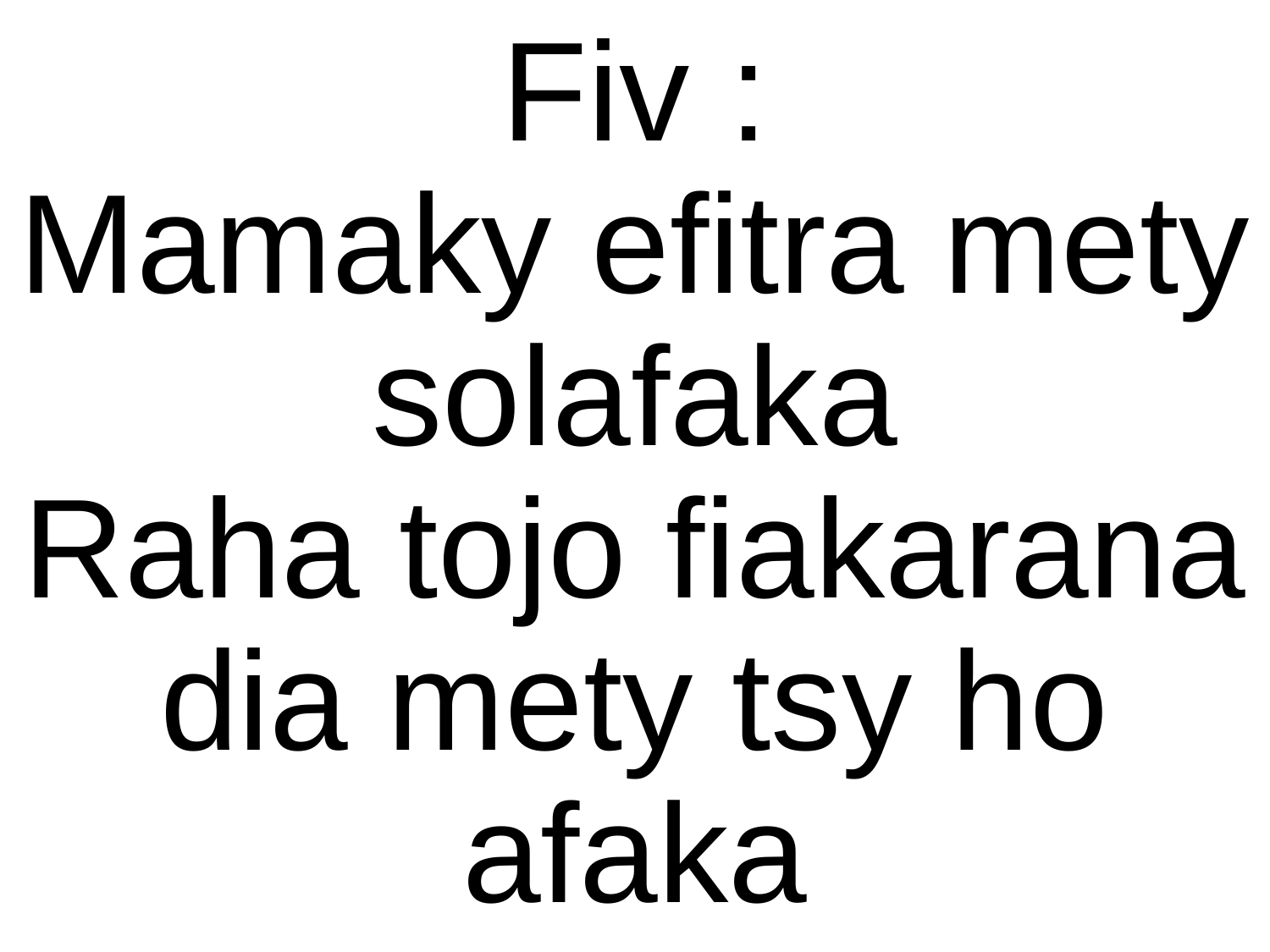

Fiv :
Mamaky efitra mety solafaka
Raha tojo fiakarana dia mety tsy ho afaka